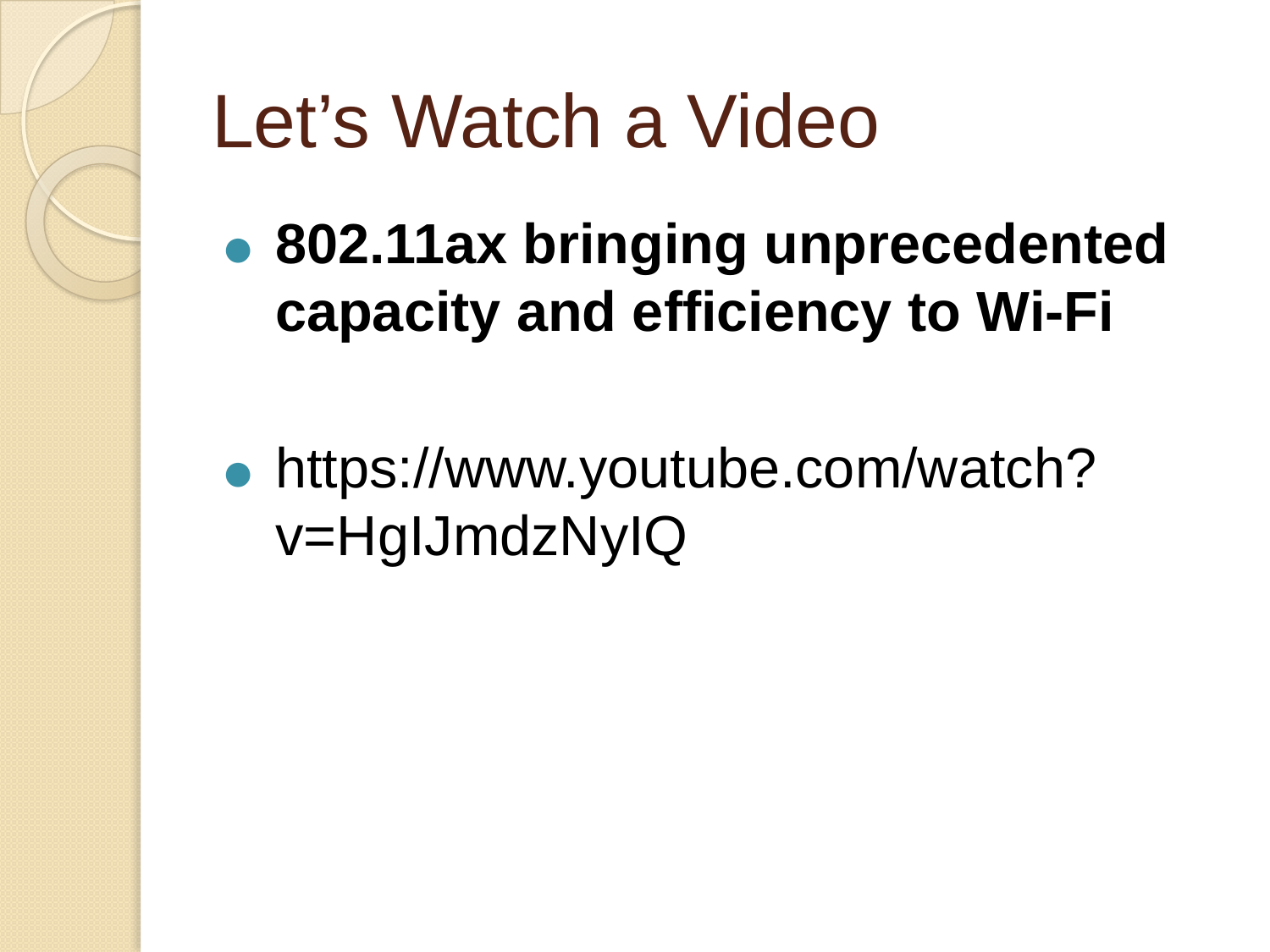

# Let’s Watch a Video
802.11ax bringing unprecedented capacity and efficiency to Wi-Fi

https://www.youtube.com/watch?v=HgIJmdzNyIQ